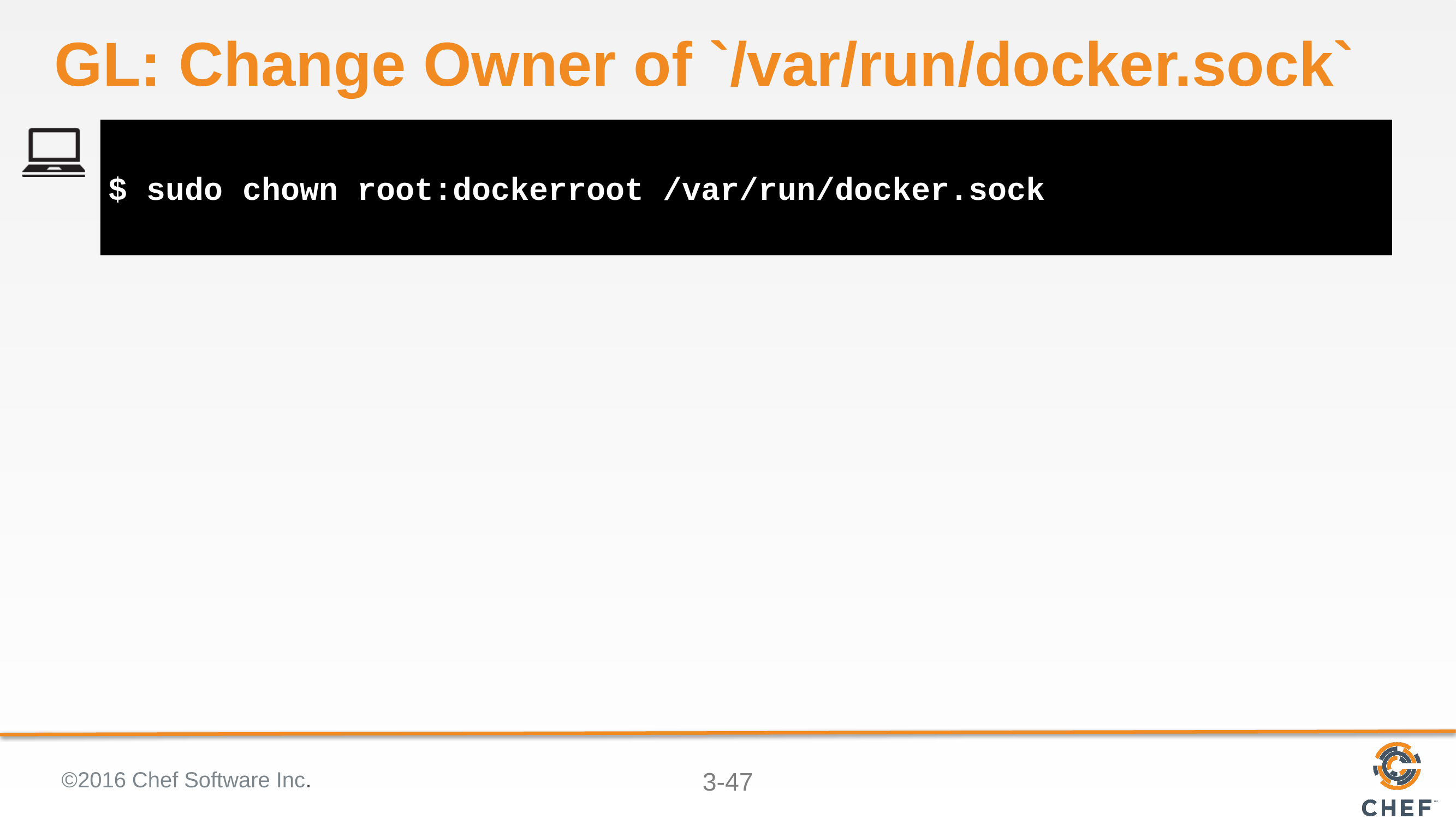

# GL: Change Owner of `/var/run/docker.sock`
$ sudo chown root:dockerroot /var/run/docker.sock